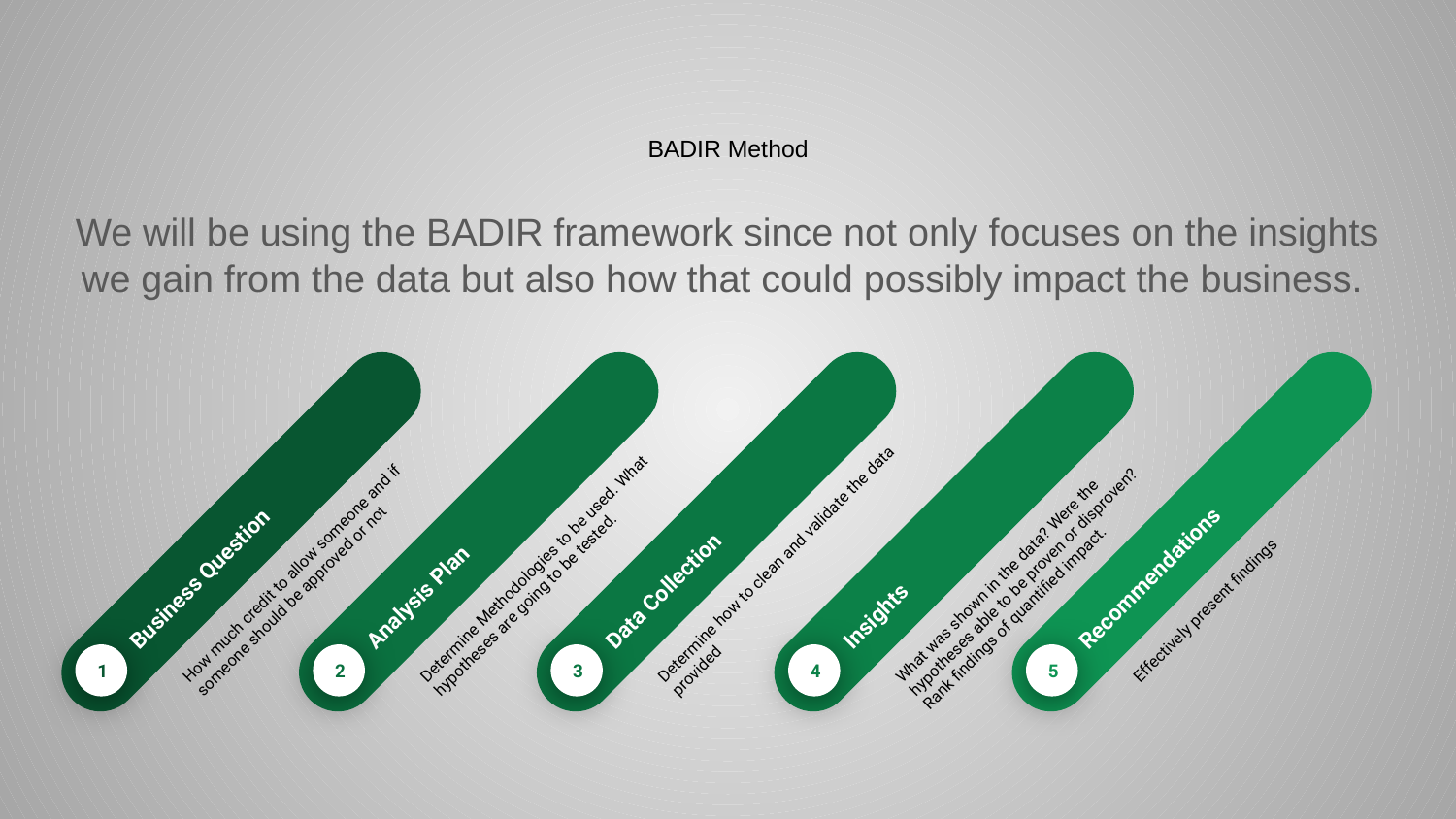

# BADIR Method
We will be using the BADIR framework since not only focuses on the insights we gain from the data but also how that could possibly impact the business.

Business Question
How much credit to allow someone and if someone should be approved or not
1

Analysis Plan
Determine Methodologies to be used. What hypotheses are going to be tested.
2

Data Collection
Determine how to clean and validate the data provided
3

Insights
What was shown in the data? Were the hypotheses able to be proven or disproven? Rank findings of quantified impact.
4

Recommendations
Effectively present findings
5